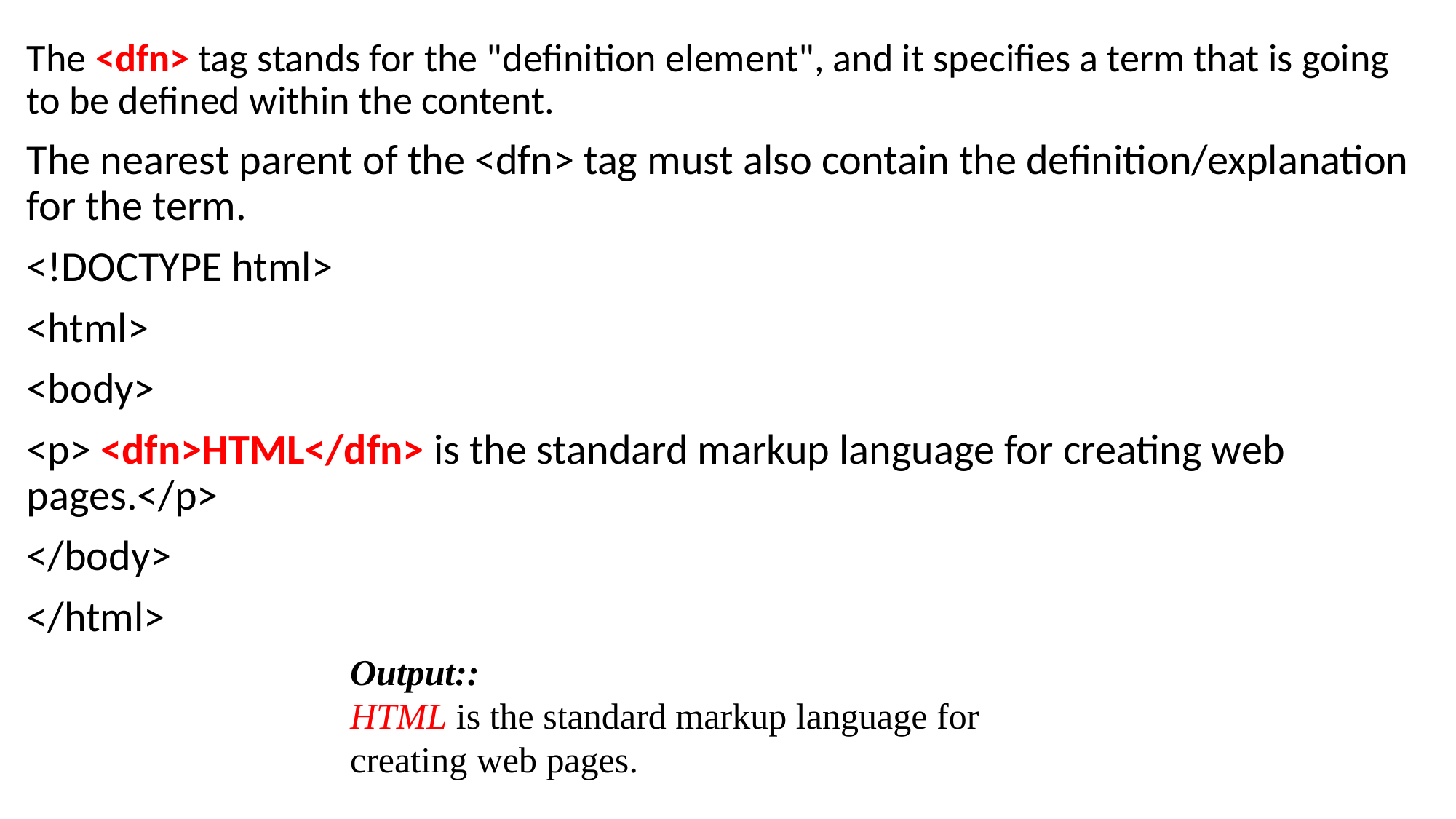

The <dfn> tag stands for the "definition element", and it specifies a term that is going to be defined within the content.
The nearest parent of the <dfn> tag must also contain the definition/explanation for the term.
<!DOCTYPE html>
<html>
<body>
<p> <dfn>HTML</dfn> is the standard markup language for creating web pages.</p>
</body>
</html>

Output::
HTML is the standard markup language for creating web pages.